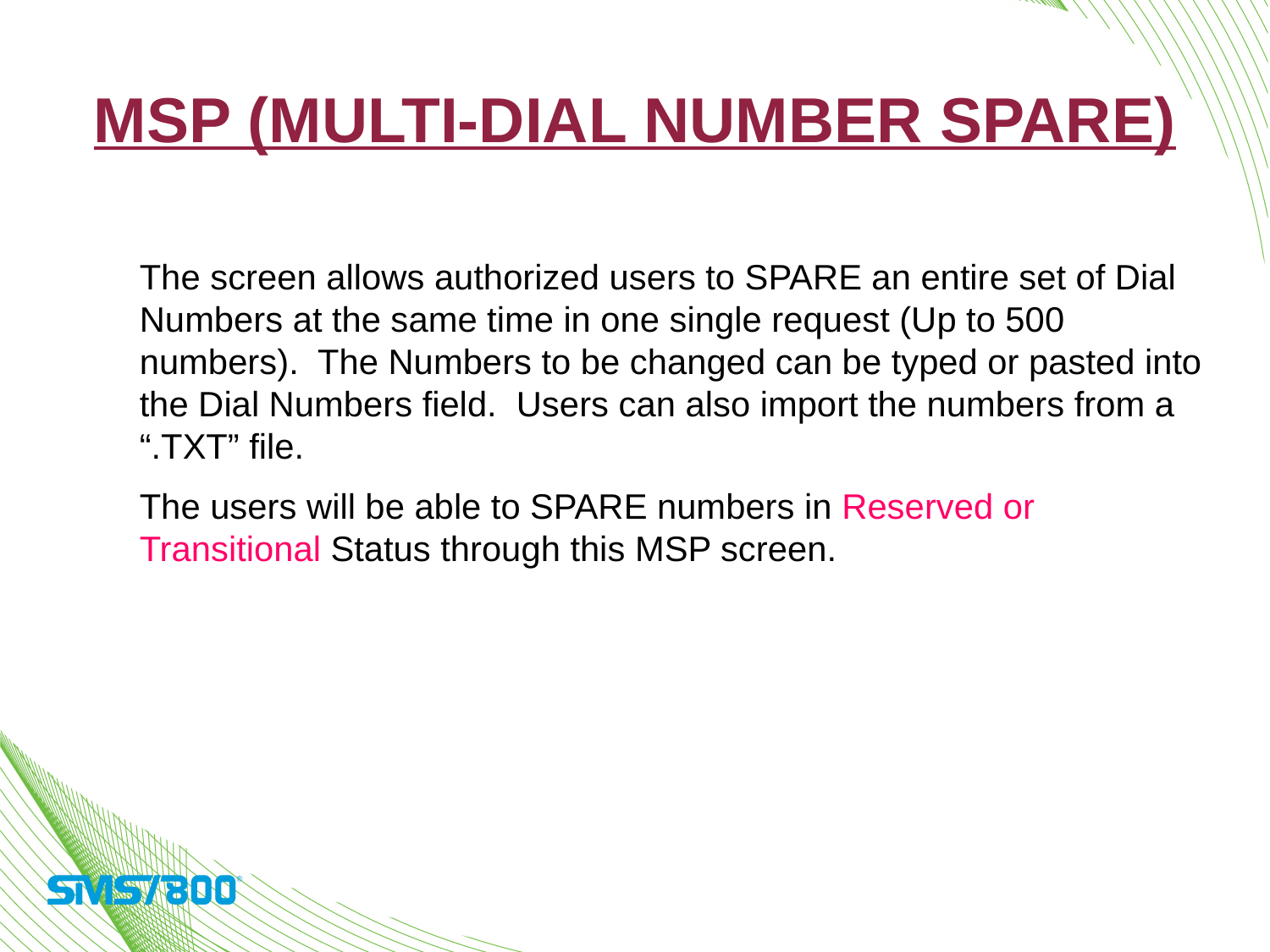

# MSP (Multi-Dial Number Spare)
The screen allows authorized users to SPARE an entire set of Dial Numbers at the same time in one single request (Up to 500 numbers).  The Numbers to be changed can be typed or pasted into the Dial Numbers field.  Users can also import the numbers from a “.TXT” file.
The users will be able to SPARE numbers in Reserved or Transitional Status through this MSP screen.